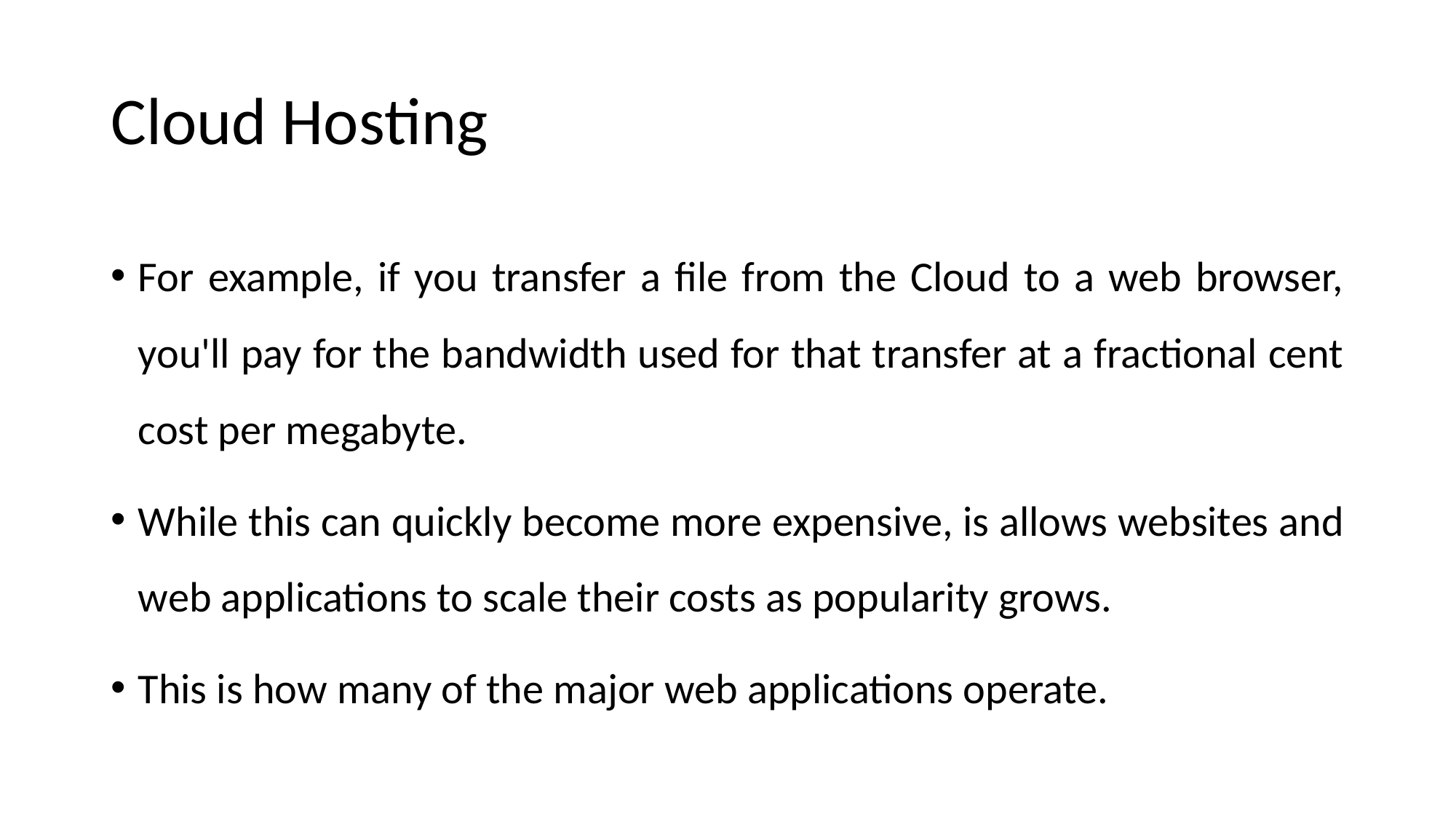

# Cloud Hosting
For example, if you transfer a file from the Cloud to a web browser, you'll pay for the bandwidth used for that transfer at a fractional cent cost per megabyte.
While this can quickly become more expensive, is allows websites and web applications to scale their costs as popularity grows.
This is how many of the major web applications operate.